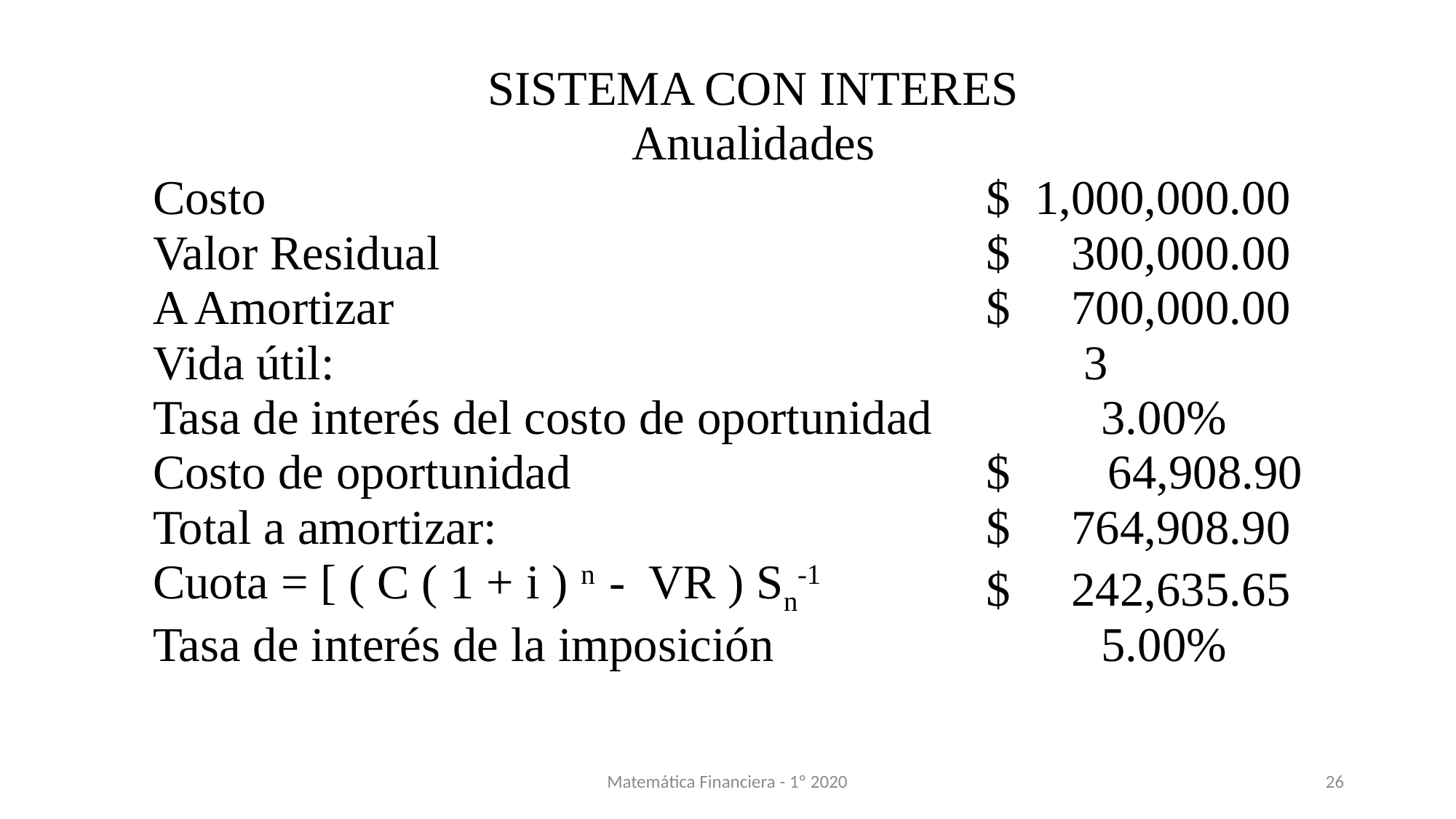

| SISTEMA CON INTERES |  |
| --- | --- |
| Anualidades |  |
| Costo | $ 1,000,000.00 |
| Valor Residual | $ 300,000.00 |
| A Amortizar | $ 700,000.00 |
| Vida útil: | 3 |
| Tasa de interés del costo de oportunidad | 3.00% |
| Costo de oportunidad | $ 64,908.90 |
| Total a amortizar: | $ 764,908.90 |
| Cuota = [ ( C ( 1 + i ) n - VR ) Sn-1 | $ 242,635.65 |
| Tasa de interés de la imposición | 5.00% |
Matemática Financiera - 1º 2020
26